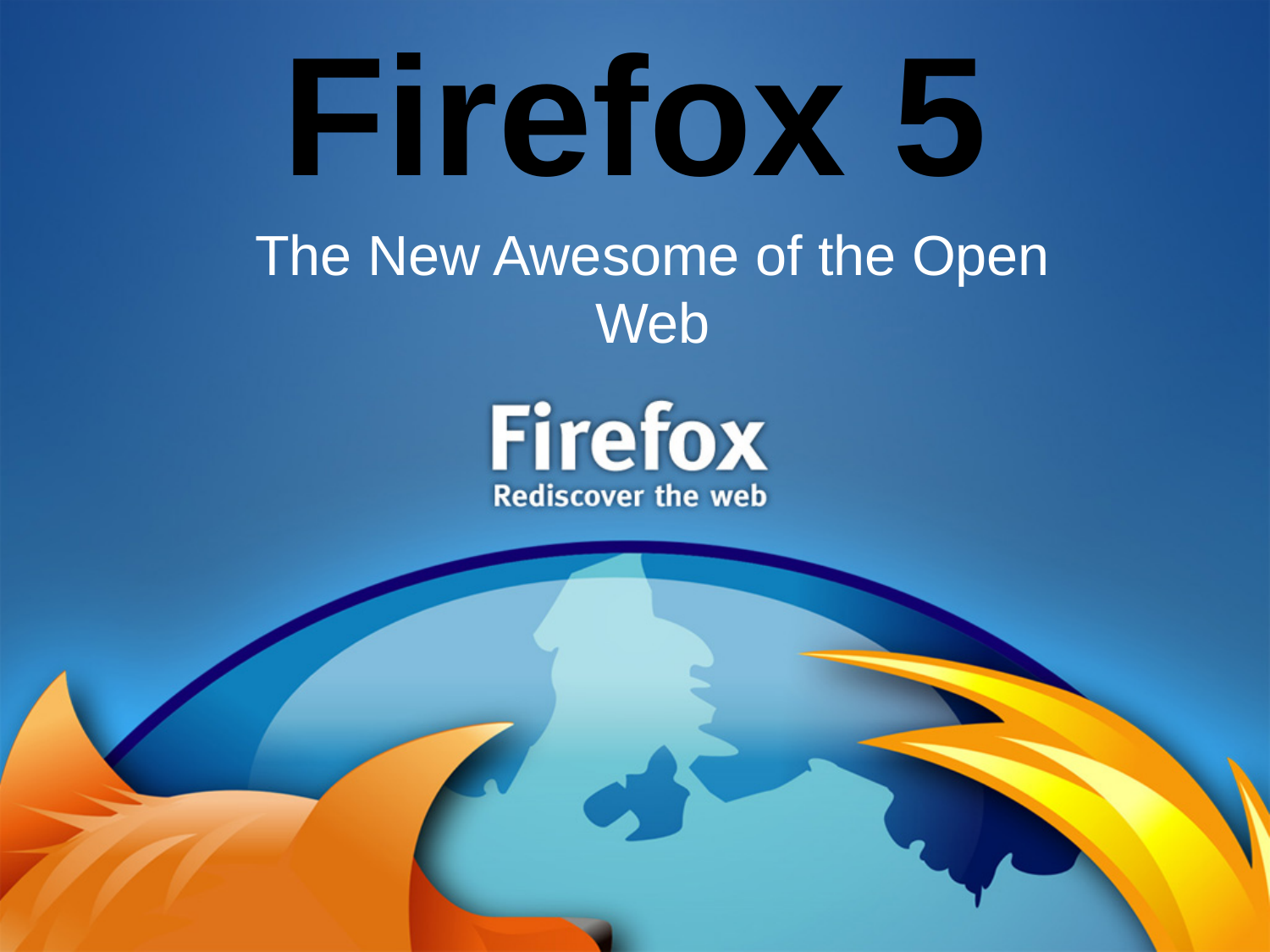

# Firefox 5
The New Awesome of the Open Web